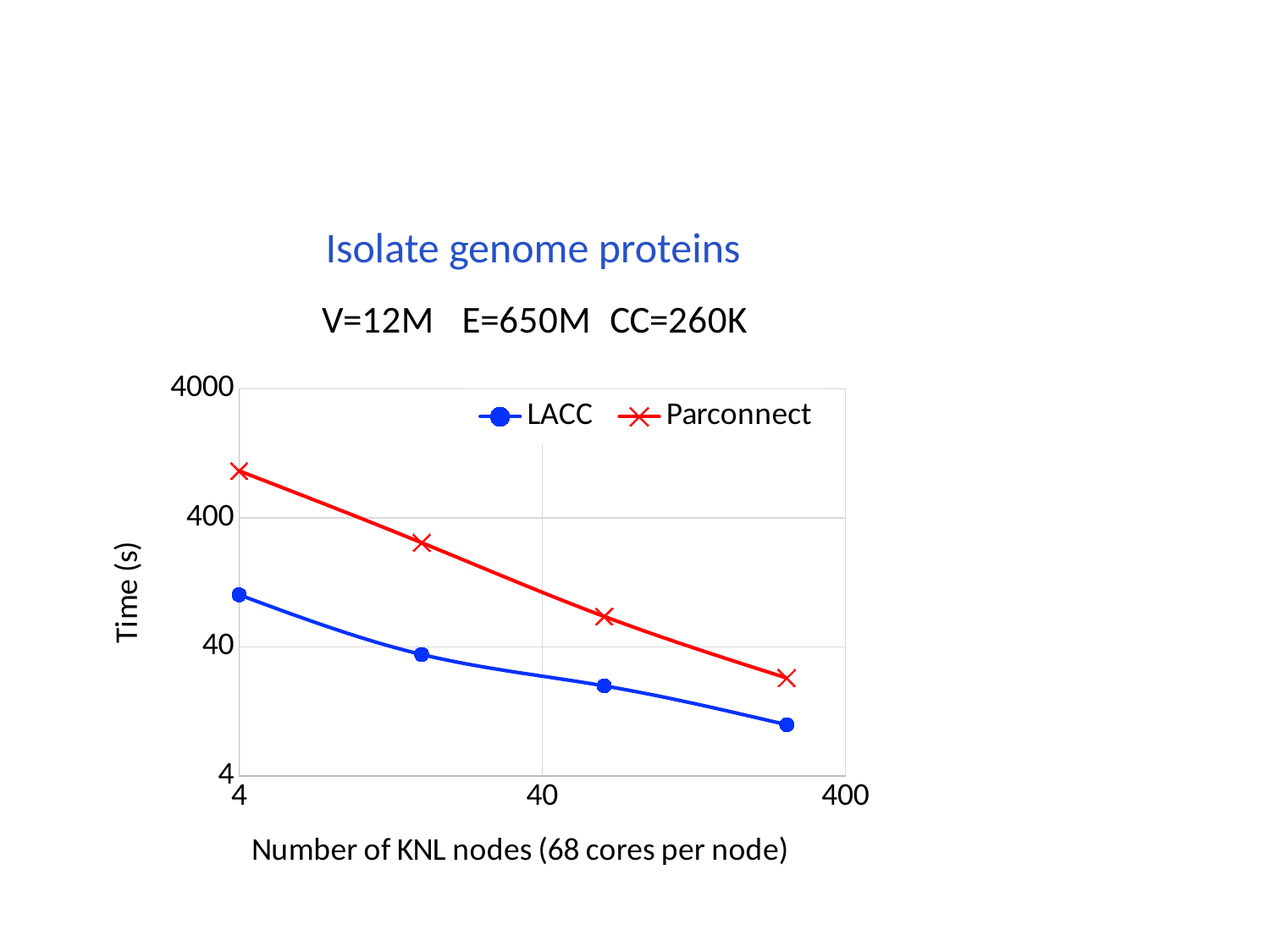

Isolate genome proteins

### Chart: V=12M   E=650M  CC=260K

| Category | LACC | Parconnect |
|---|---|---|